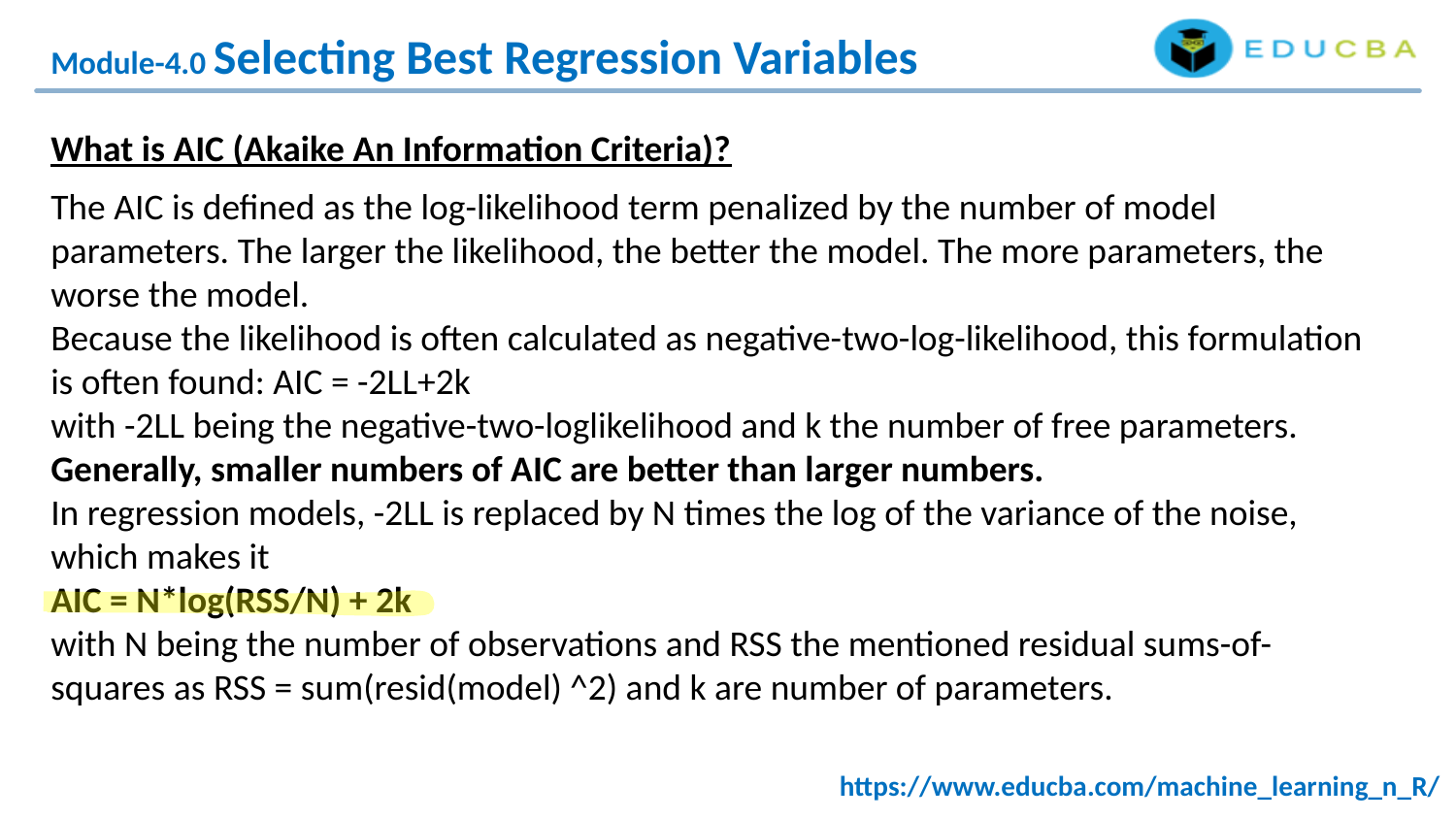

Module-4.0 Selecting Best Regression Variables
What is AIC (Akaike An Information Criteria)?

The AIC is defined as the log-likelihood term penalized by the number of model parameters. The larger the likelihood, the better the model. The more parameters, the worse the model.
Because the likelihood is often calculated as negative-two-log-likelihood, this formulation is often found: AIC = -2LL+2k
with -2LL being the negative-two-loglikelihood and k the number of free parameters.
Generally, smaller numbers of AIC are better than larger numbers.
In regression models, -2LL is replaced by N times the log of the variance of the noise, which makes it
AIC = N*log(RSS/N) + 2k
with N being the number of observations and RSS the mentioned residual sums-of-squares as RSS = sum(resid(model) ^2) and k are number of parameters.
https://www.educba.com/machine_learning_n_R/